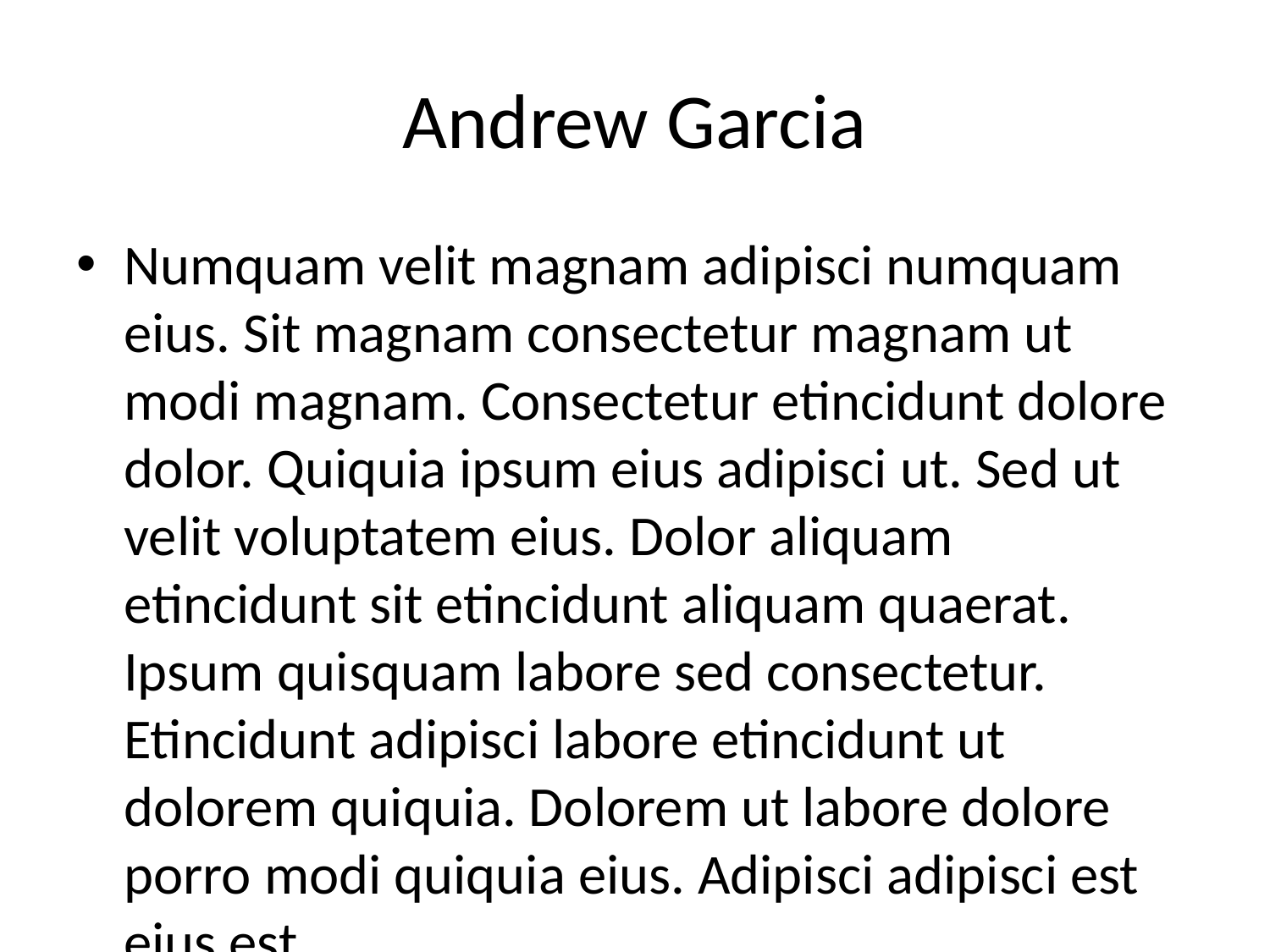

# Andrew Garcia
Numquam velit magnam adipisci numquam eius. Sit magnam consectetur magnam ut modi magnam. Consectetur etincidunt dolore dolor. Quiquia ipsum eius adipisci ut. Sed ut velit voluptatem eius. Dolor aliquam etincidunt sit etincidunt aliquam quaerat. Ipsum quisquam labore sed consectetur. Etincidunt adipisci labore etincidunt ut dolorem quiquia. Dolorem ut labore dolore porro modi quiquia eius. Adipisci adipisci est eius est.

834 Walnut St, Springfield, OH, 17373